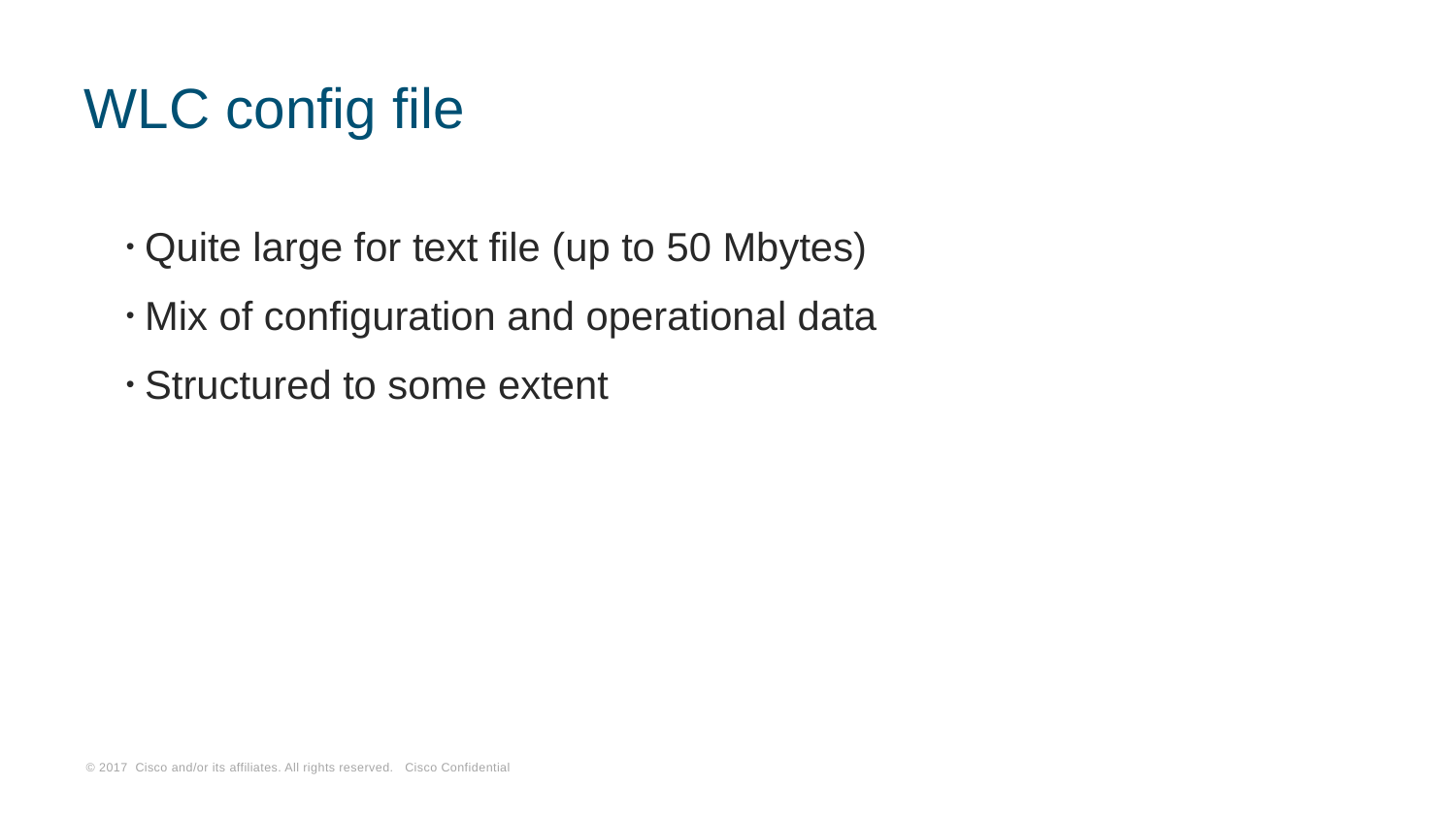

# WLC config file
Quite large for text file (up to 50 Mbytes)
Mix of configuration and operational data
Structured to some extent